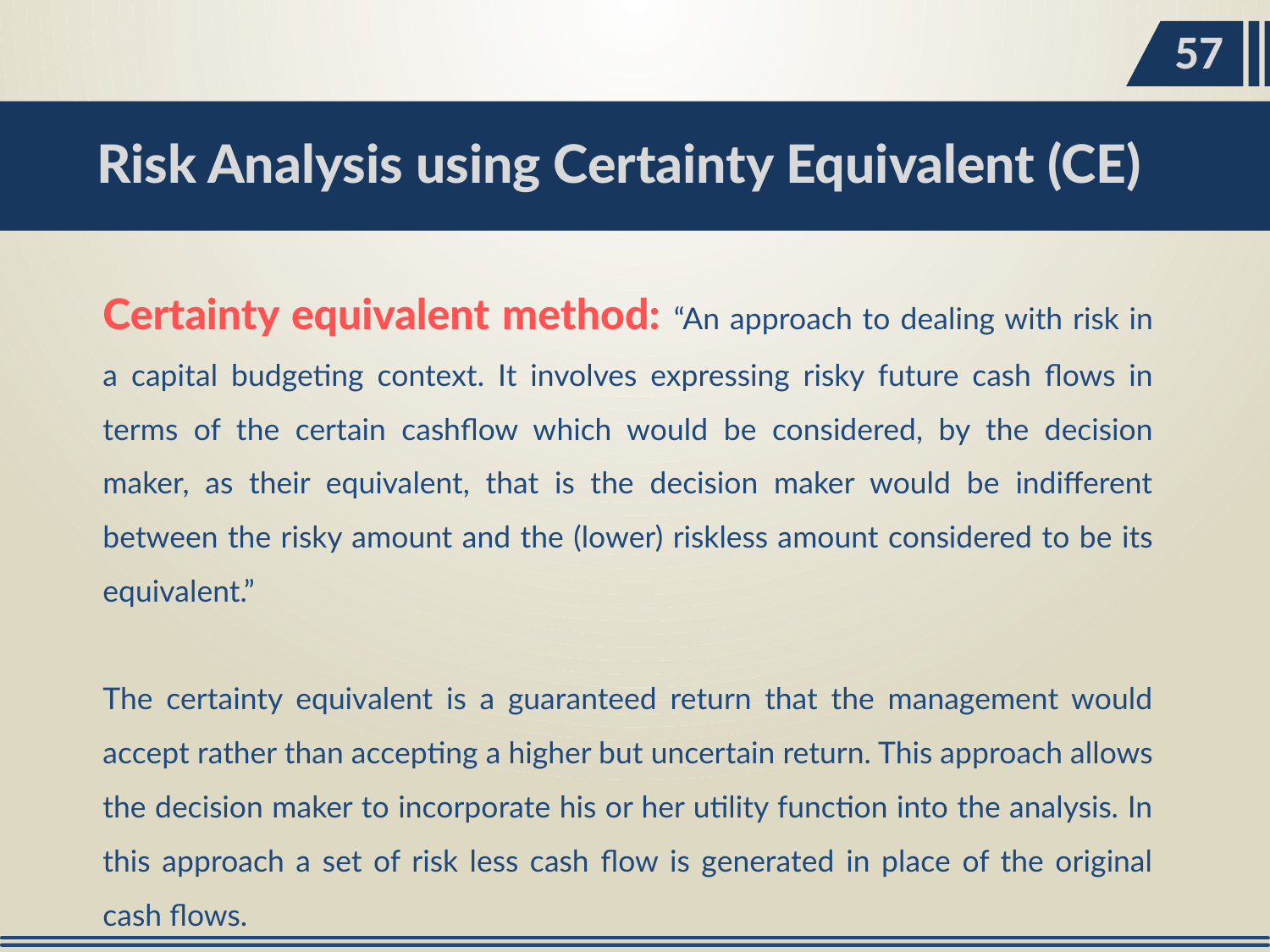

57
Risk Analysis using Certainty Equivalent (CE)
Certainty equivalent method: “An approach to dealing with risk in a capital budgeting context. It involves expressing risky future cash flows in terms of the certain cashflow which would be considered, by the decision maker, as their equivalent, that is the decision maker would be indifferent between the risky amount and the (lower) riskless amount considered to be its equivalent.”

The certainty equivalent is a guaranteed return that the management would accept rather than accepting a higher but uncertain return. This approach allows the decision maker to incorporate his or her utility function into the analysis. In this approach a set of risk less cash flow is generated in place of the original cash flows.